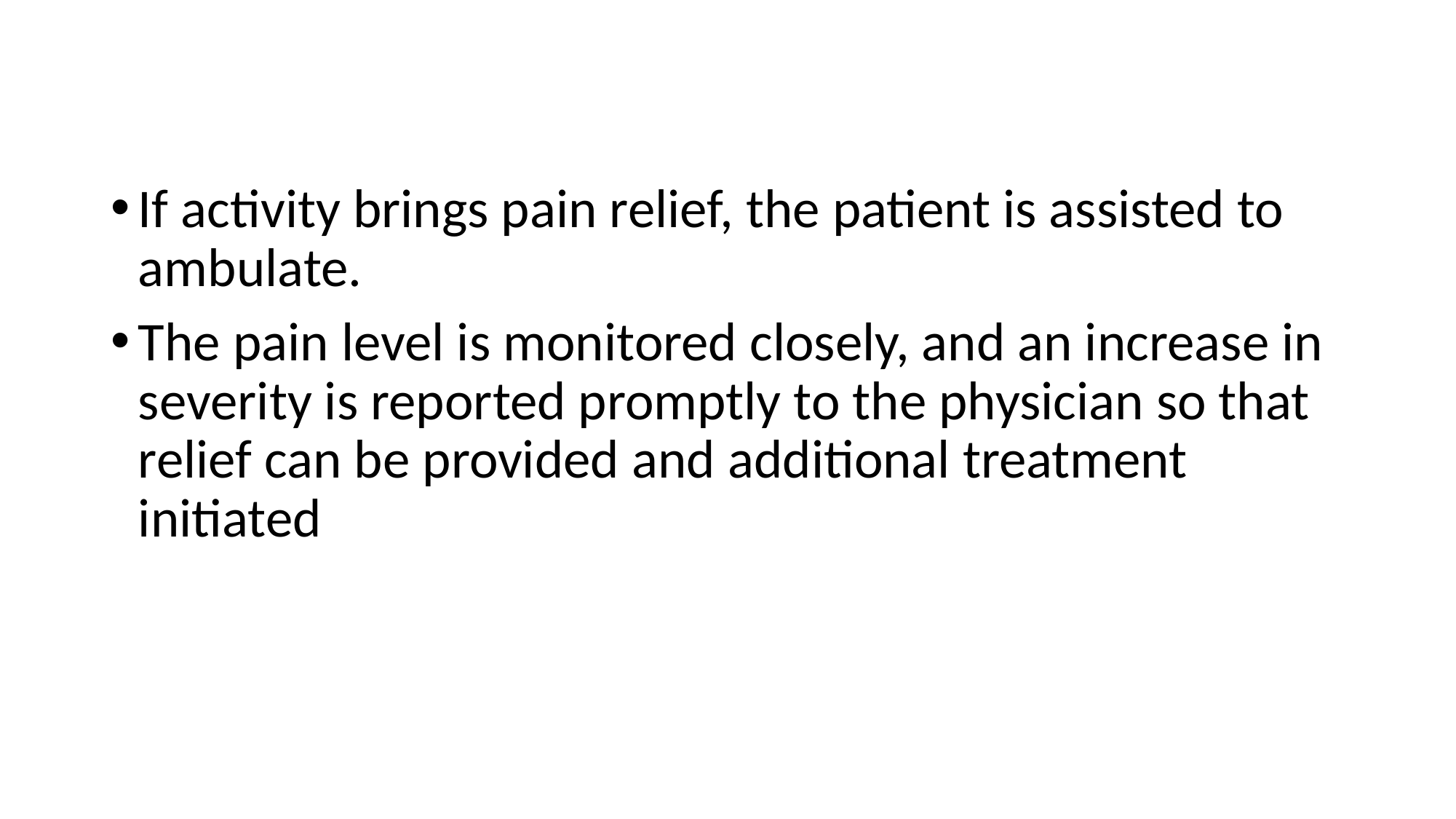

#
If activity brings pain relief, the patient is assisted to ambulate.
The pain level is monitored closely, and an increase in severity is reported promptly to the physician so that relief can be provided and additional treatment initiated